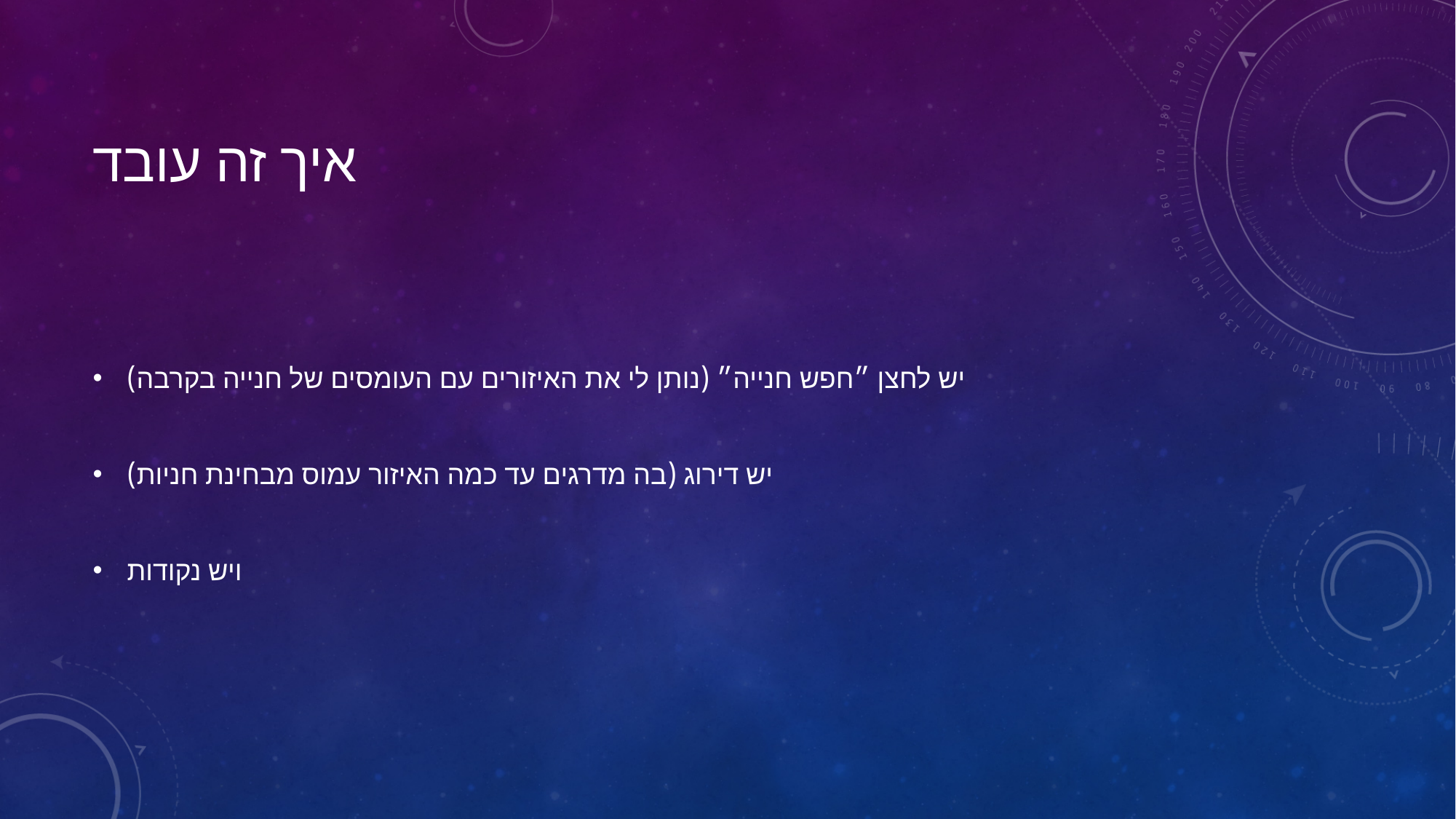

# איך זה עובד
יש לחצן ״חפש חנייה״ (נותן לי את האיזורים עם העומסים של חנייה בקרבה)

יש דירוג (בה מדרגים עד כמה האיזור עמוס מבחינת חניות)

ויש נקודות